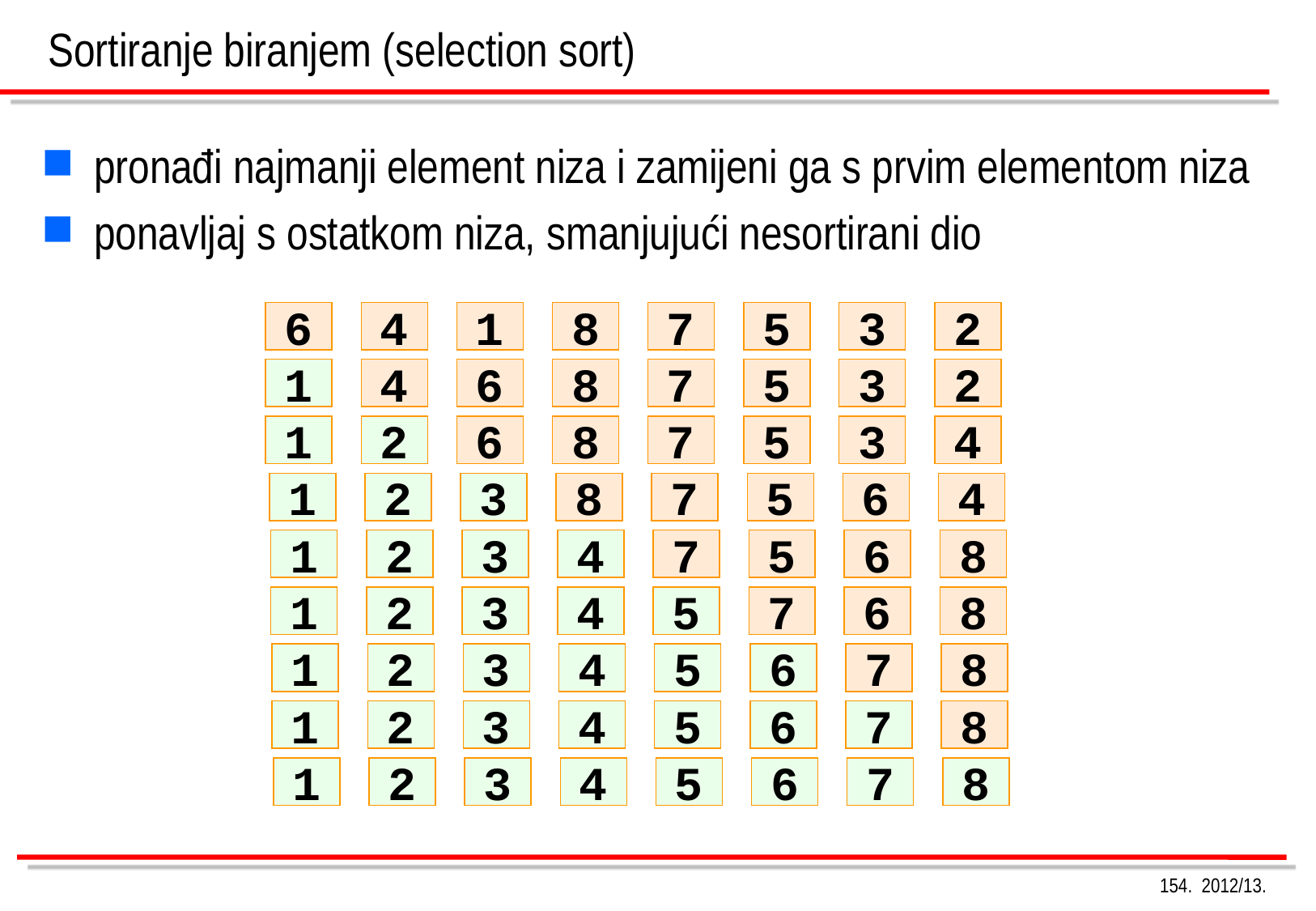

Sortiranje biranjem (selection sort)
pronađi najmanji element niza i zamijeni ga s prvim elementom niza
ponavljaj s ostatkom niza, smanjujući nesortirani dio
6
4
1
8
7
5
3
2
1
4
6
8
7
5
3
2
1
2
6
8
7
5
3
4
1
2
3
8
7
5
6
4
1
2
3
4
7
5
6
8
1
2
3
4
5
7
6
8
1
2
3
4
5
6
7
8
1
2
3
4
5
6
7
8
1
2
3
4
5
6
7
8
154.  2012/13.